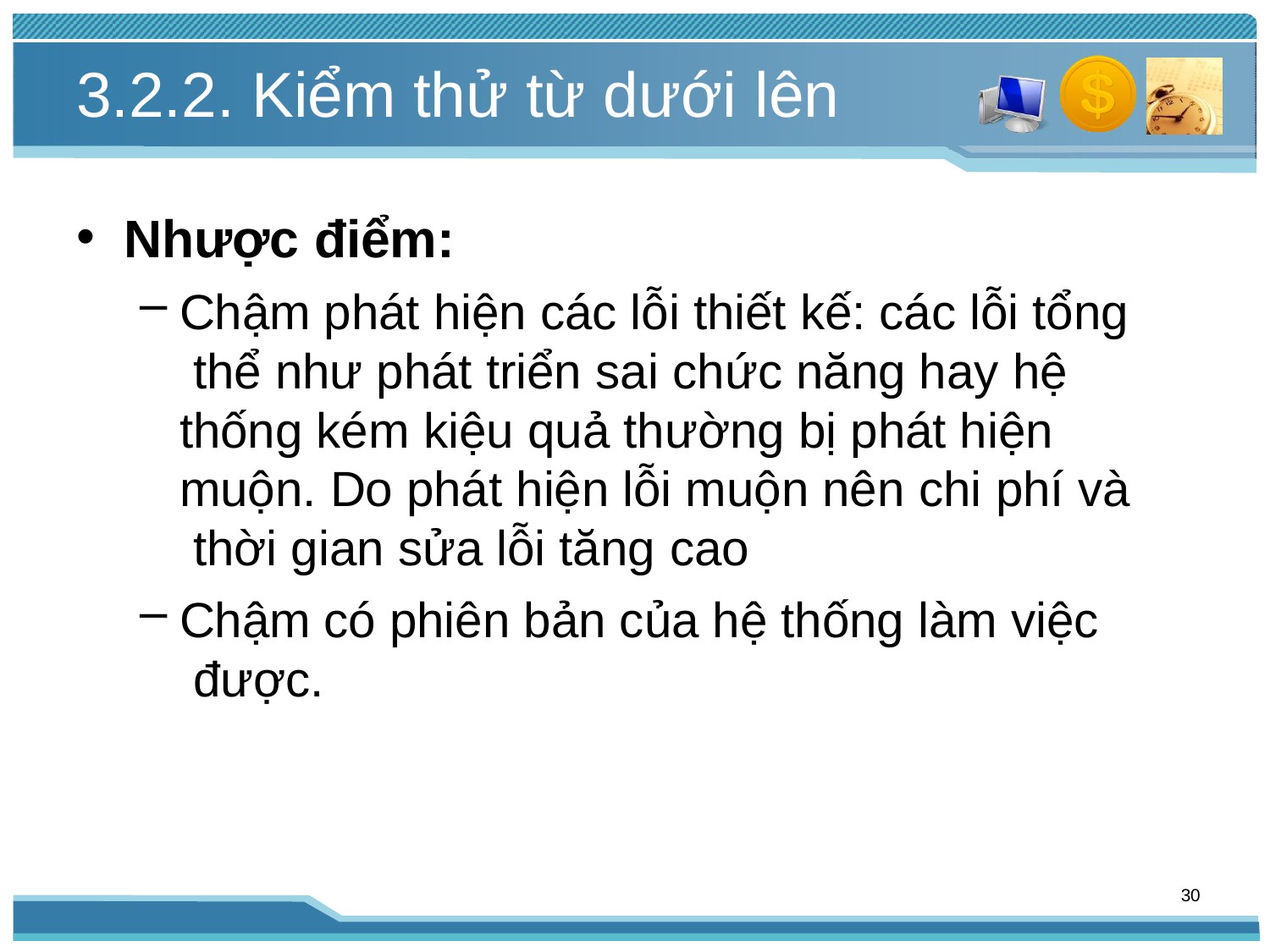

# 3.2.2. Kiểm thử từ dưới lên
Nhược điểm:
Chậm phát hiện các lỗi thiết kế: các lỗi tổng  thể như phát triển sai chức năng hay hệ  thống kém kiệu quả thường bị phát hiện  muộn. Do phát hiện lỗi muộn nên chi phí và  thời gian sửa lỗi tăng cao
Chậm có phiên bản của hệ thống làm việc  được.
30